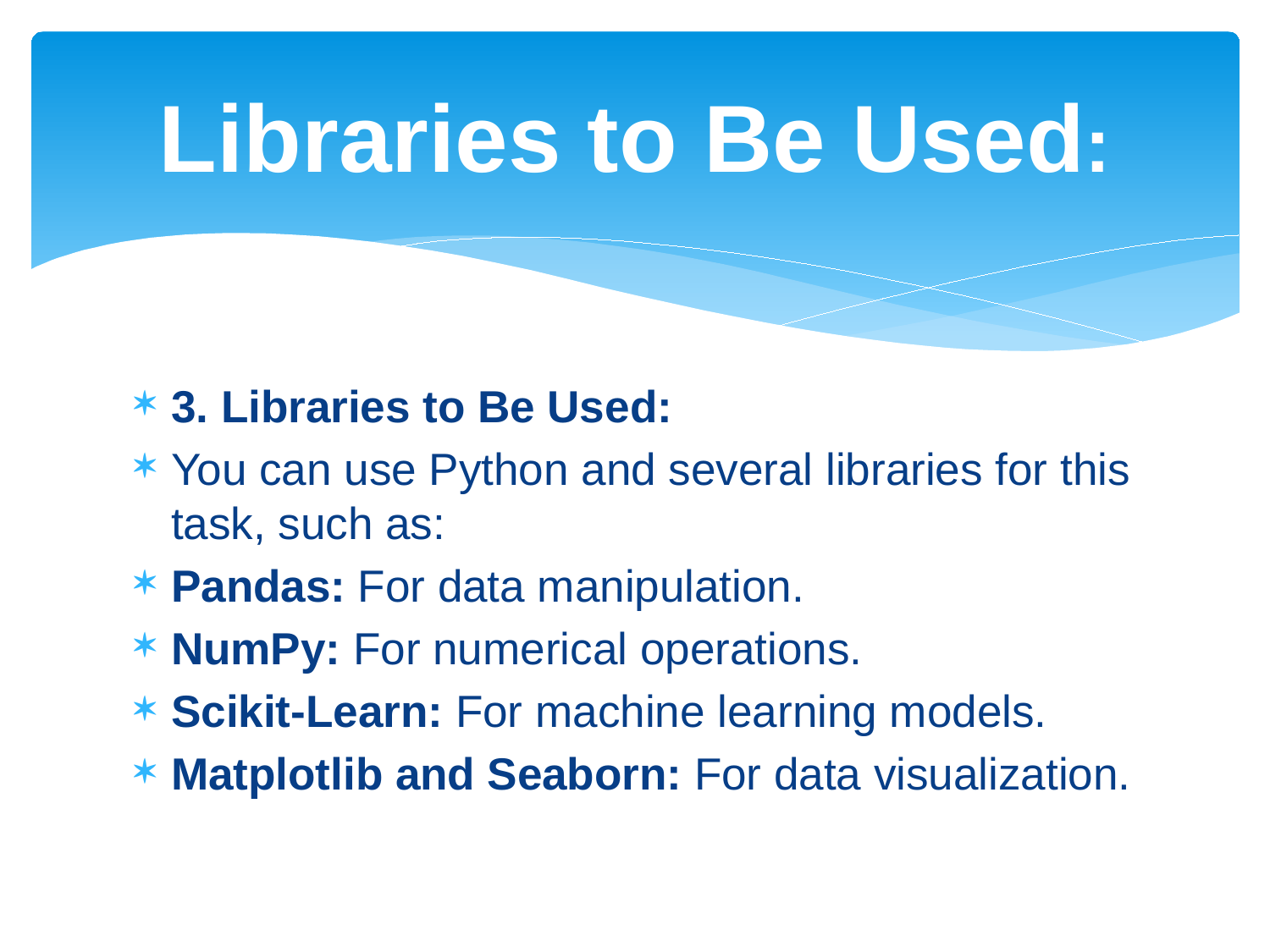

# Libraries to Be Used:
3. Libraries to Be Used:
You can use Python and several libraries for this task, such as:
Pandas: For data manipulation.
NumPy: For numerical operations.
Scikit-Learn: For machine learning models.
Matplotlib and Seaborn: For data visualization.